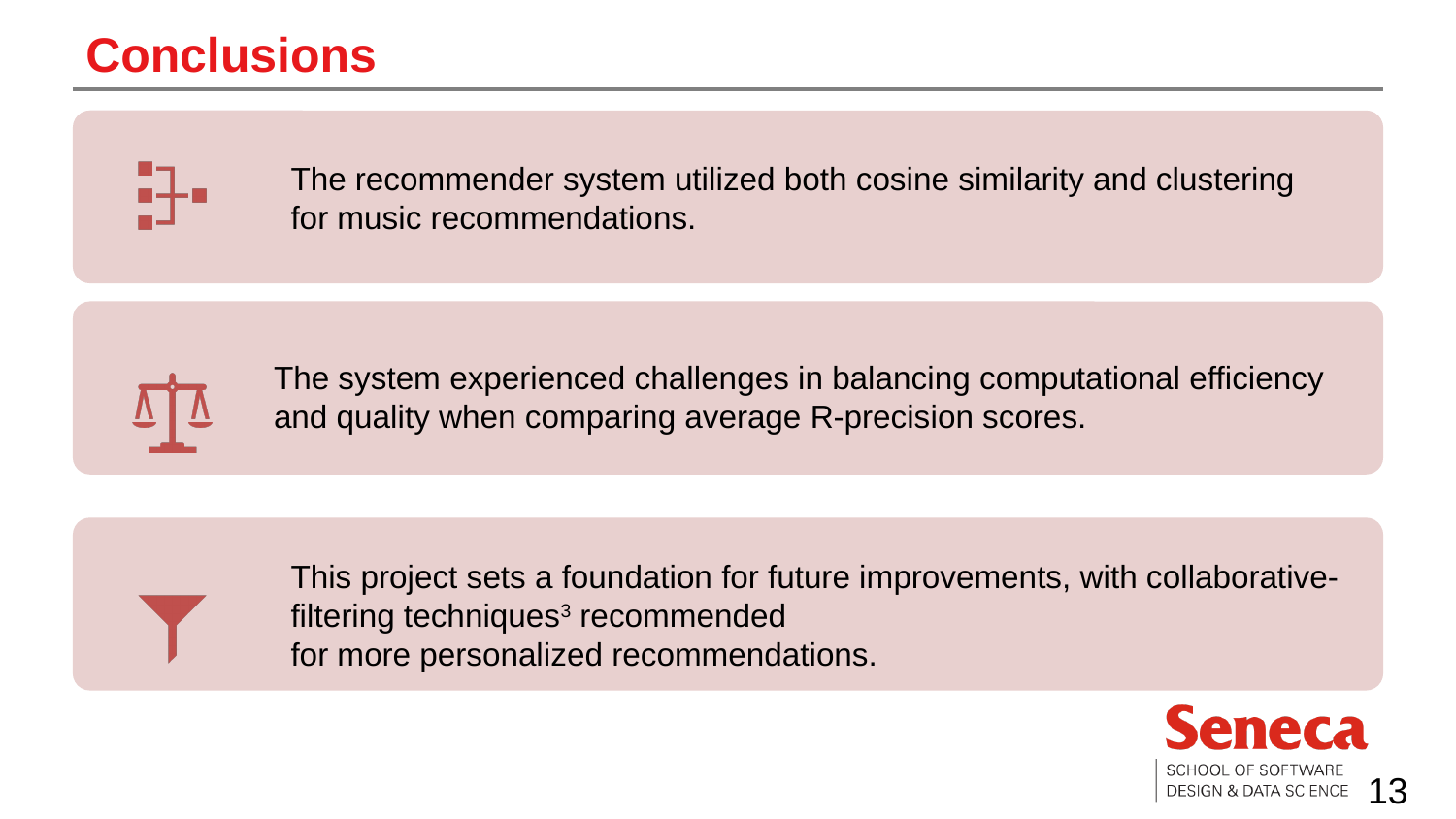

# Conclusions
The recommender system utilized both cosine similarity and clustering for music recommendations.
The system experienced challenges in balancing computational efficiency and quality when comparing average R-precision scores.
This project sets a foundation for future improvements, with collaborative-filtering techniques3 recommended for more personalized recommendations.
13
13